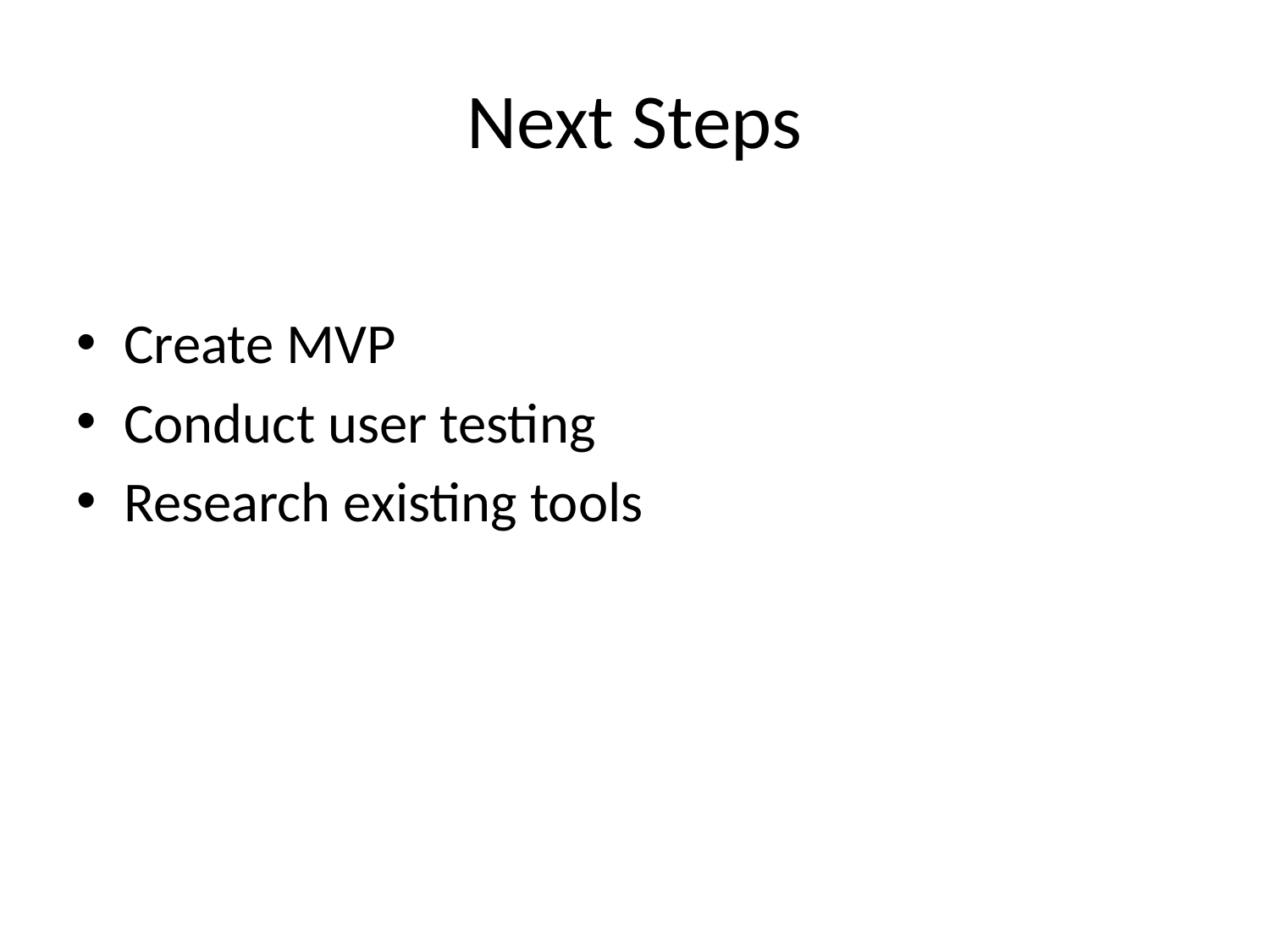

# Next Steps

Create MVP
Conduct user testing
Research existing tools